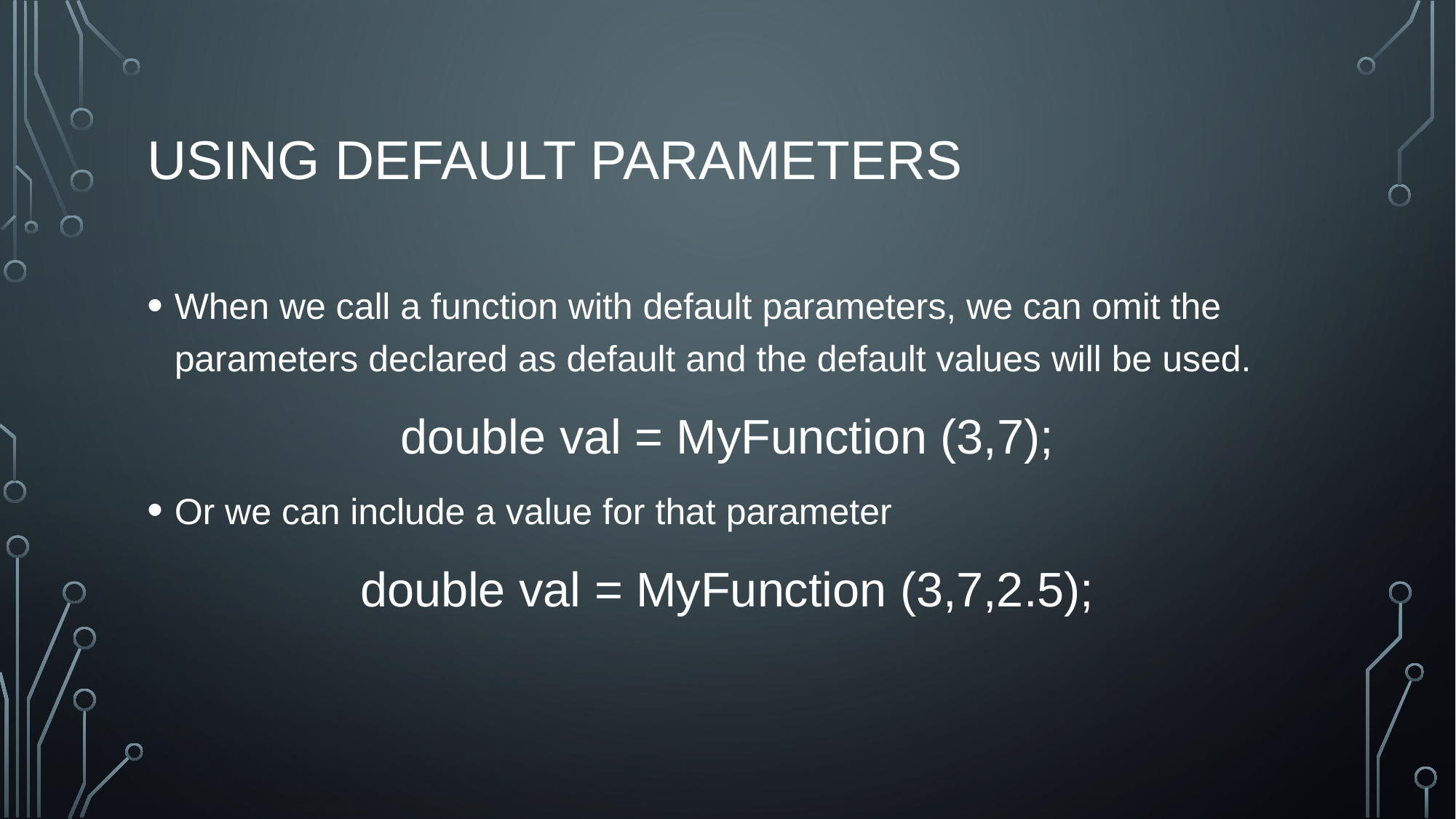

# Using Default Parameters
When we call a function with default parameters, we can omit the parameters declared as default and the default values will be used.
double val = MyFunction (3,7);
Or we can include a value for that parameter
double val = MyFunction (3,7,2.5);